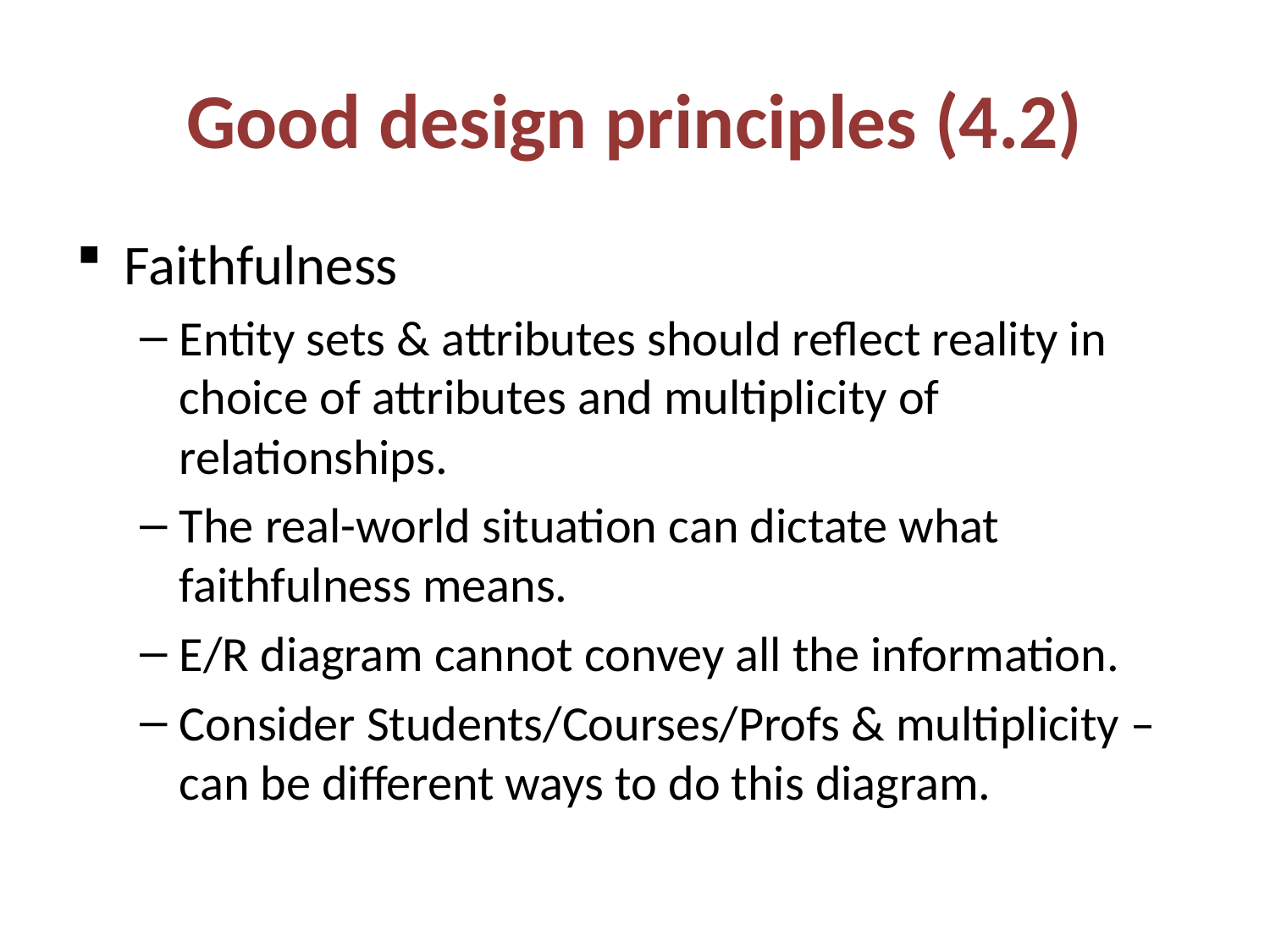

# Good design principles (4.2)
Faithfulness
Entity sets & attributes should reflect reality in choice of attributes and multiplicity of relationships.
The real-world situation can dictate what faithfulness means.
E/R diagram cannot convey all the information.
Consider Students/Courses/Profs & multiplicity – can be different ways to do this diagram.